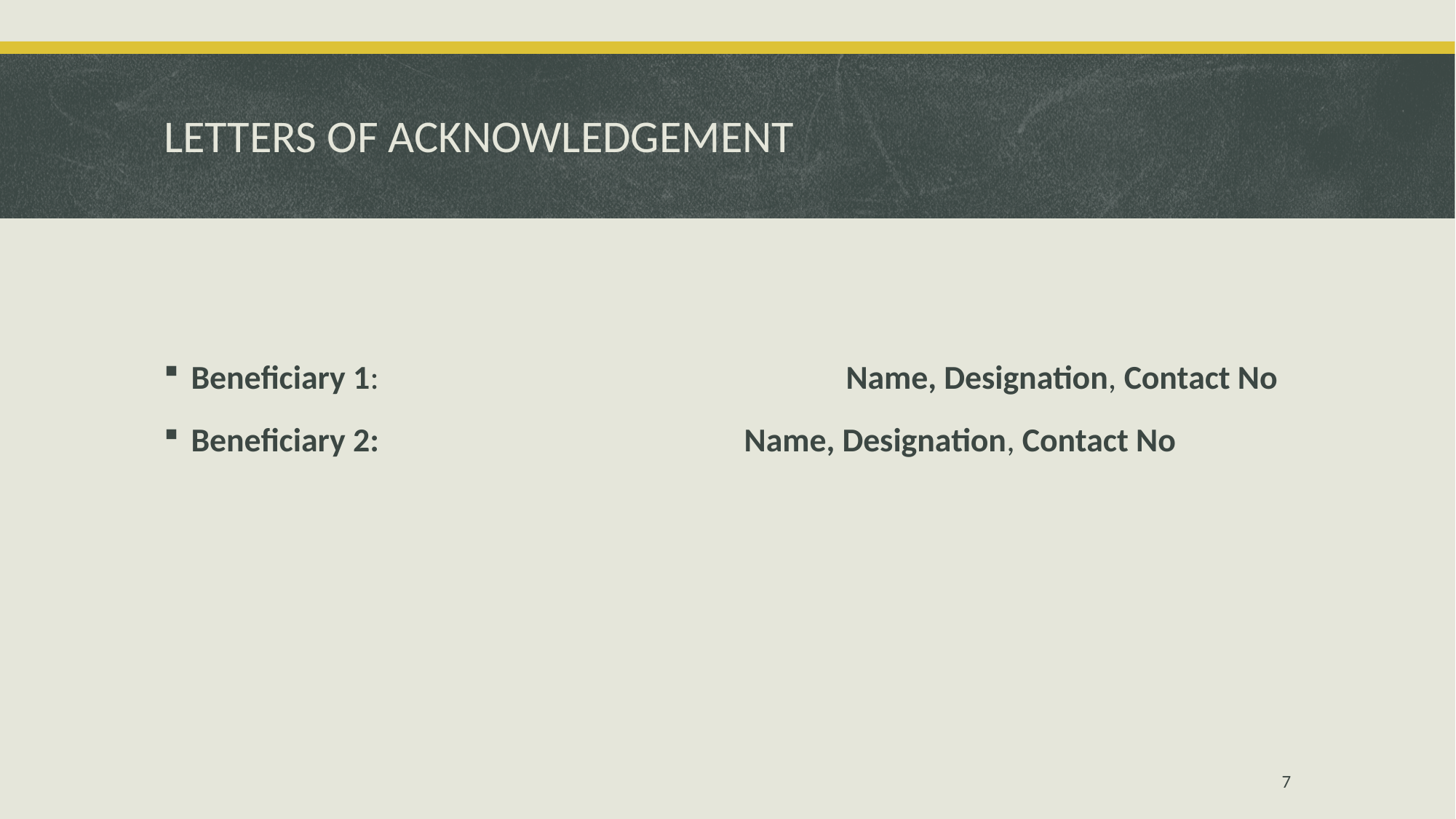

# LETTERS OF ACKNOWLEDGEMENT
Beneficiary 1:          				Name, Designation, Contact No
Beneficiary 2: 				 Name, Designation, Contact No
7